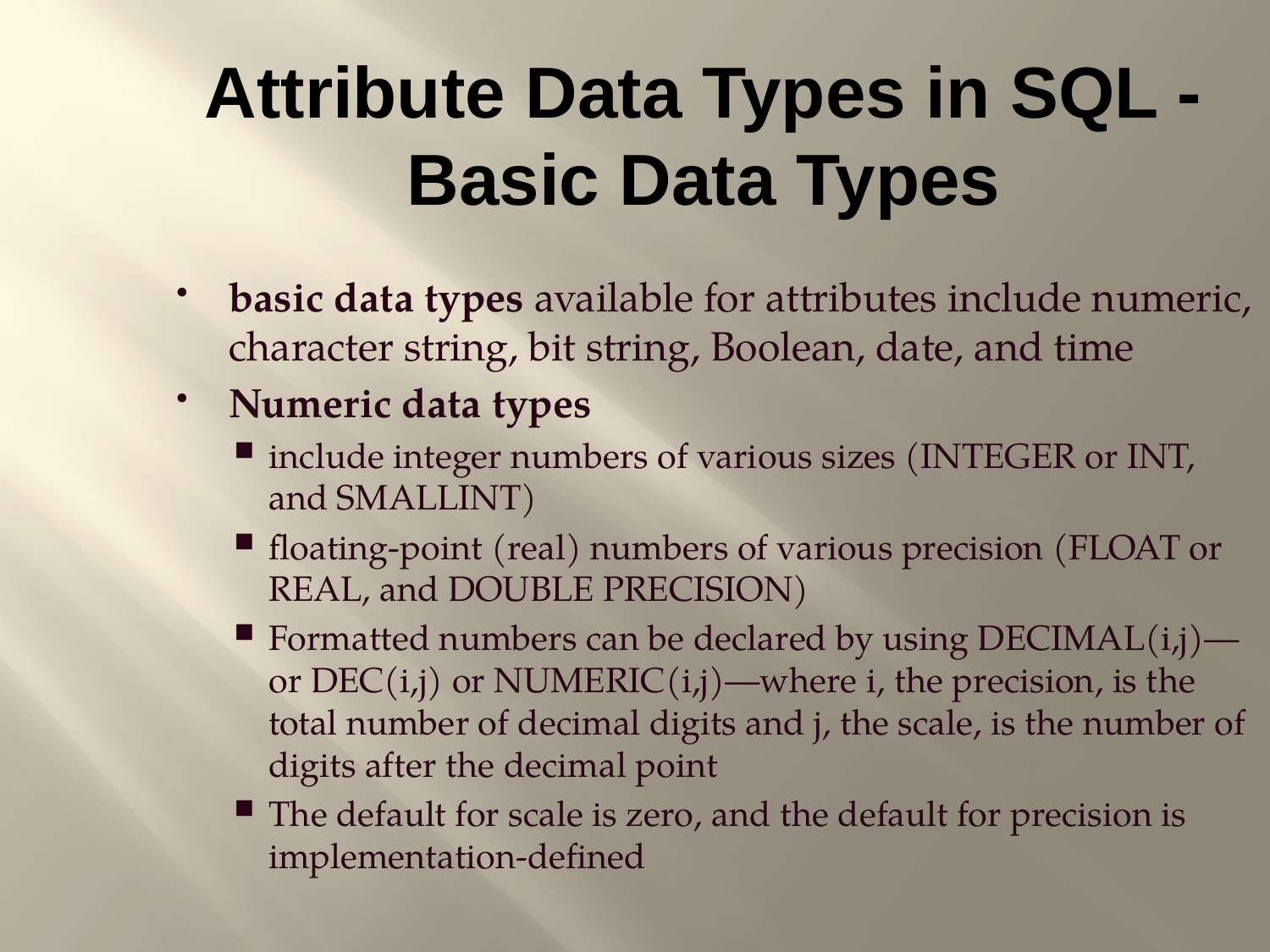

Attribute Data Types in SQL -
Basic Data Types
basic data types available for attributes include numeric, character string, bit string, Boolean, date, and time
Numeric data types
include integer numbers of various sizes (INTEGER or INT, and SMALLINT)
floating-point (real) numbers of various precision (FLOAT or REAL, and DOUBLE PRECISION)
Formatted numbers can be declared by using DECIMAL(i,j)—or DEC(i,j) or NUMERIC(i,j)—where i, the precision, is the total number of decimal digits and j, the scale, is the number of digits after the decimal point
The default for scale is zero, and the default for precision is implementation-defined